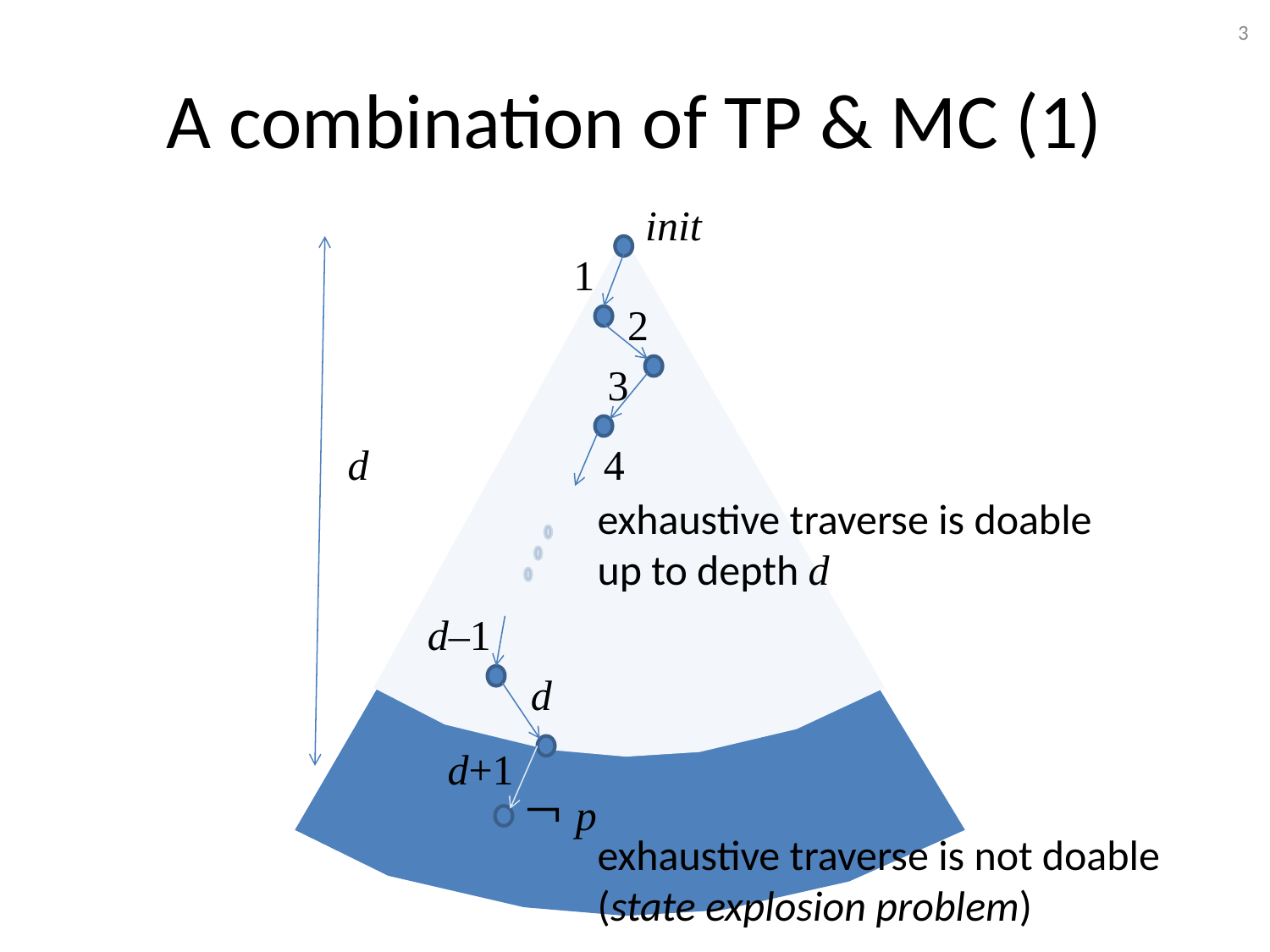

3
# A combination of TP & MC (1)
init

1

2

3

d
4
d–1
d

d+1

￢p

exhaustive traverse is doable up to depth d

exhaustive traverse is not doable
(state explosion problem)